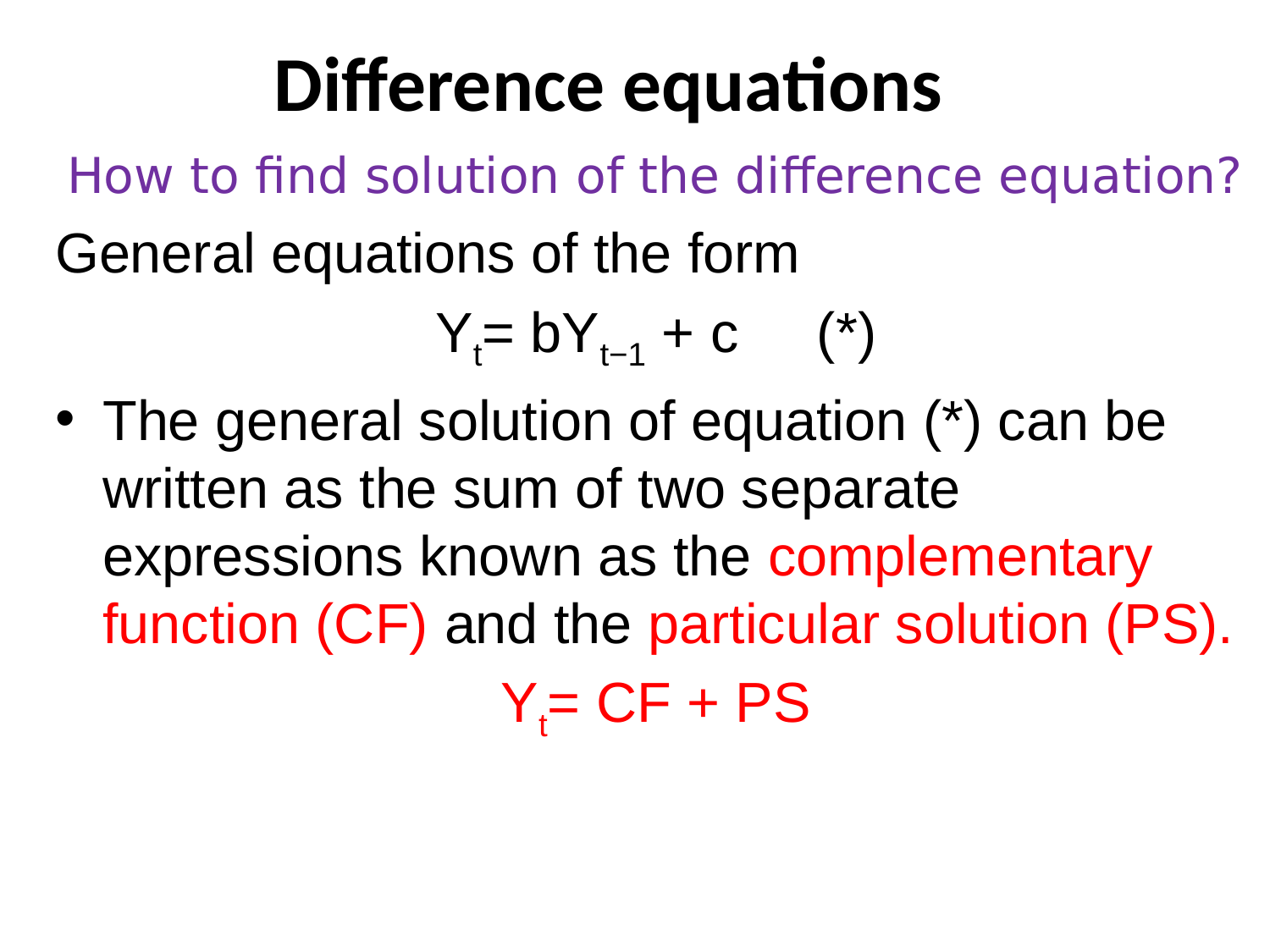

# Difference equations
How to find solution of the difference equation?
General equations of the form
Yt= bYt−1 + c     (*)
The general solution of equation (*) can be written as the sum of two separate expressions known as the complementary function (CF) and the particular solution (PS).
Yt= CF + PS